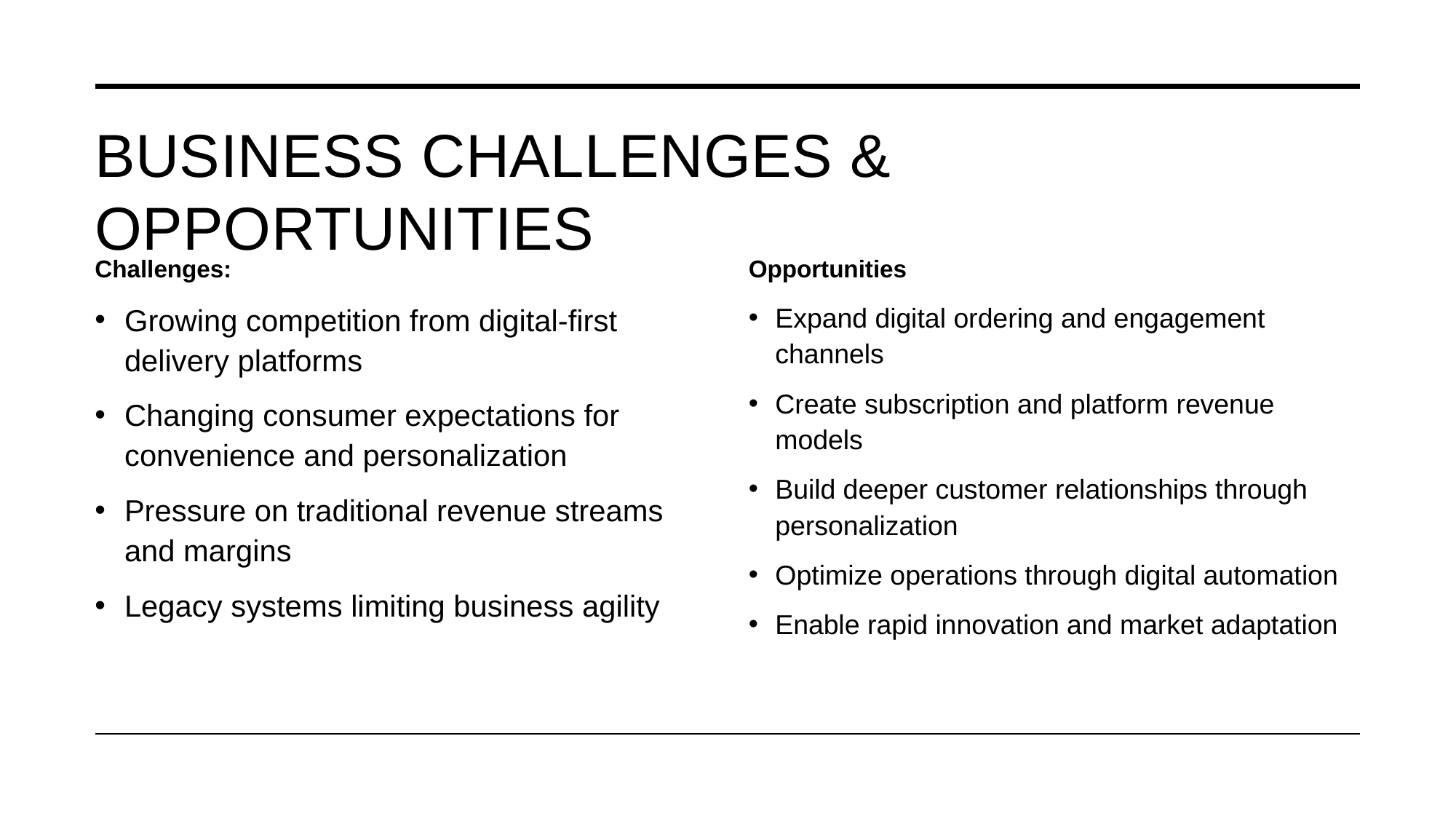

# Business Challenges & Opportunities
Challenges:
Opportunities
Growing competition from digital-first delivery platforms
Changing consumer expectations for convenience and personalization
Pressure on traditional revenue streams and margins
Legacy systems limiting business agility

Expand digital ordering and engagement channels
Create subscription and platform revenue models
Build deeper customer relationships through personalization
Optimize operations through digital automation
Enable rapid innovation and market adaptation